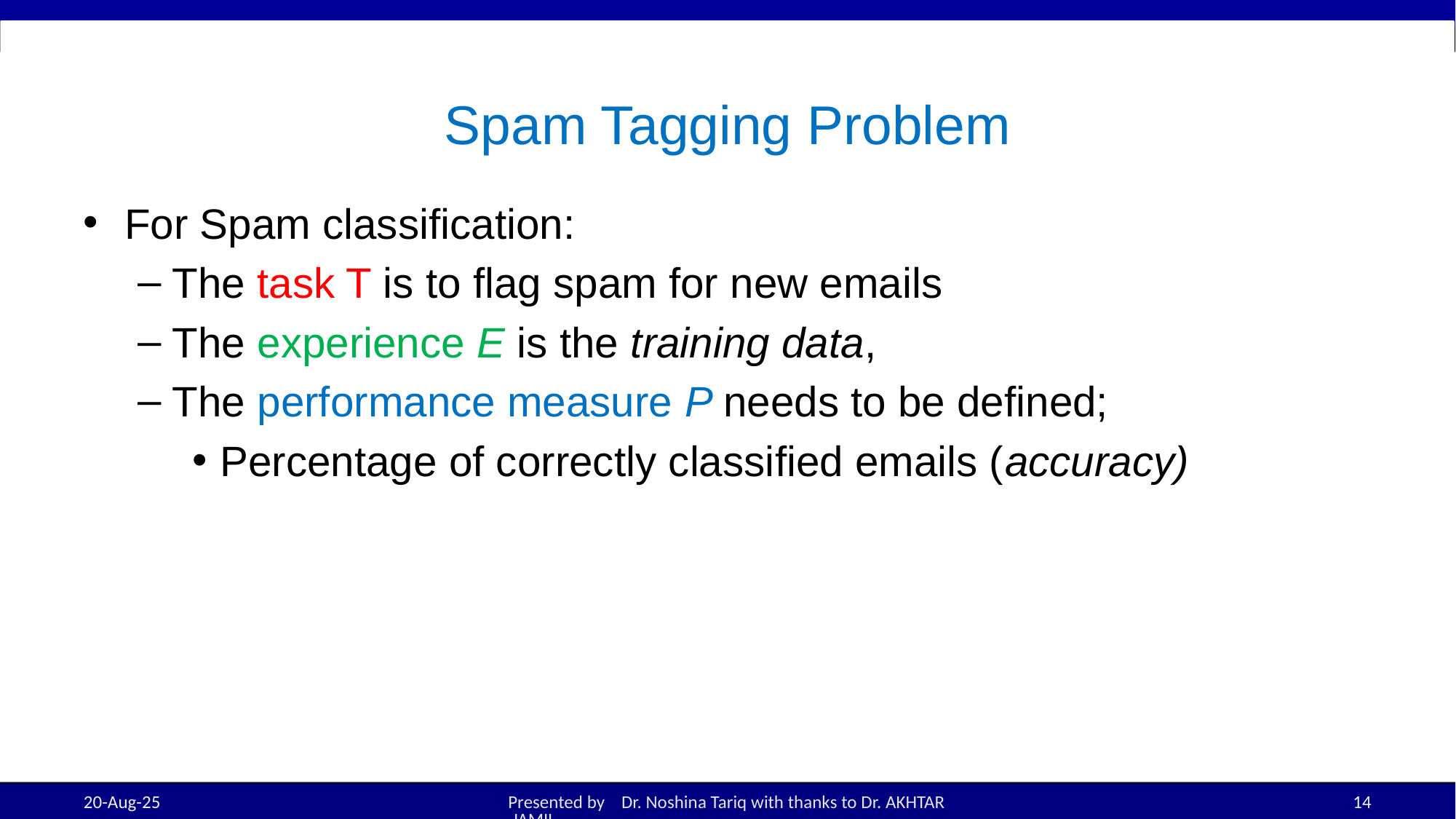

# Spam Tagging Problem
For Spam classification:
The task T is to flag spam for new emails
The experience E is the training data,
The performance measure P needs to be defined;
Percentage of correctly classified emails (accuracy)

20-Aug-25
Presented by    Dr. Noshina Tariq with thanks to Dr. AKHTAR JAMIL
14